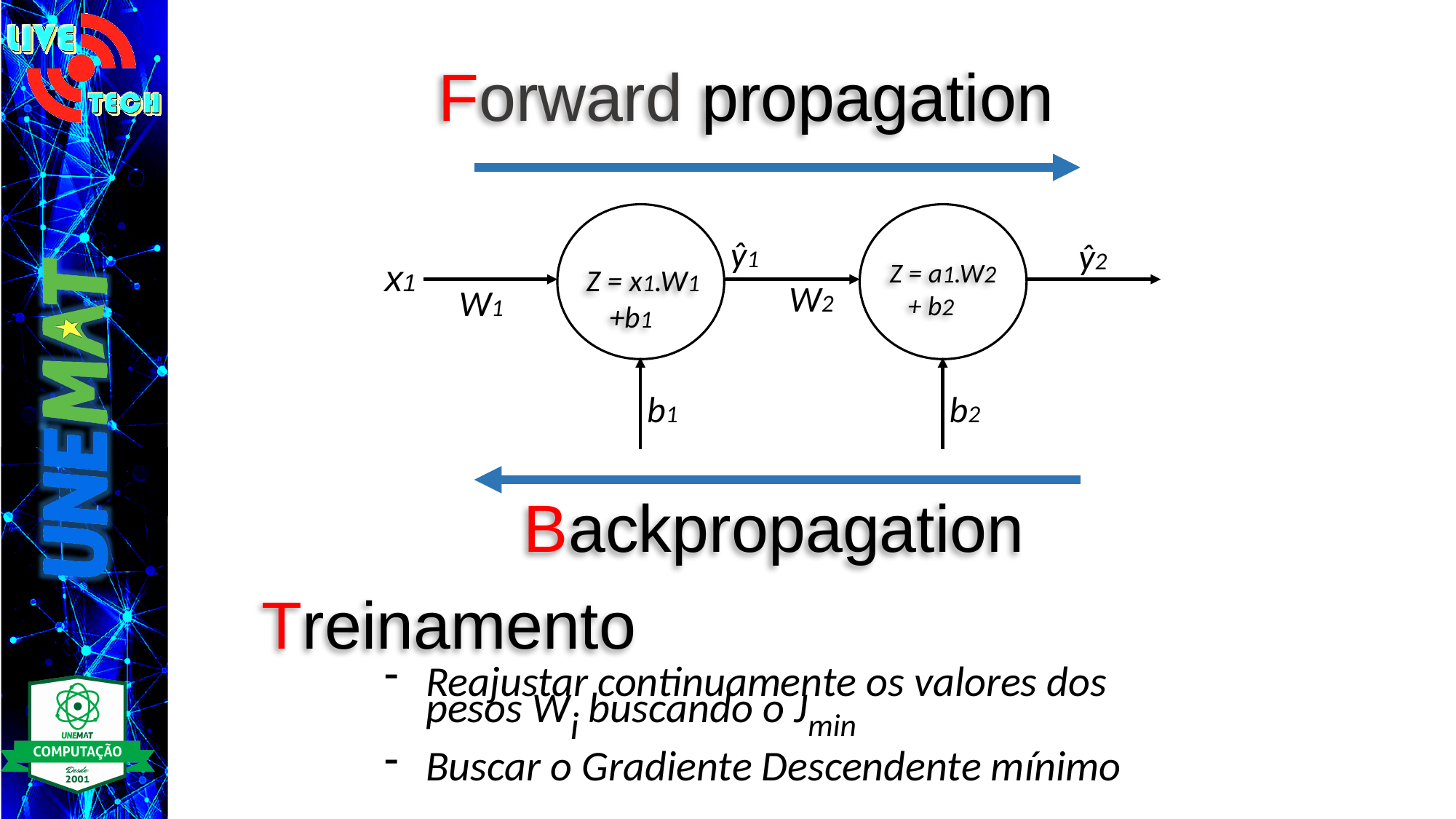

Forward propagation

ŷ2
ŷ1
x1
Z = a1.W2
   + b2
Z = x1.W1
    +b1
W2
W1
b1
b2
# Backpropagation
Treinamento
Reajustar continuamente os valores dos pesos Wi buscando o Jmin
Buscar o Gradiente Descendente mínimo